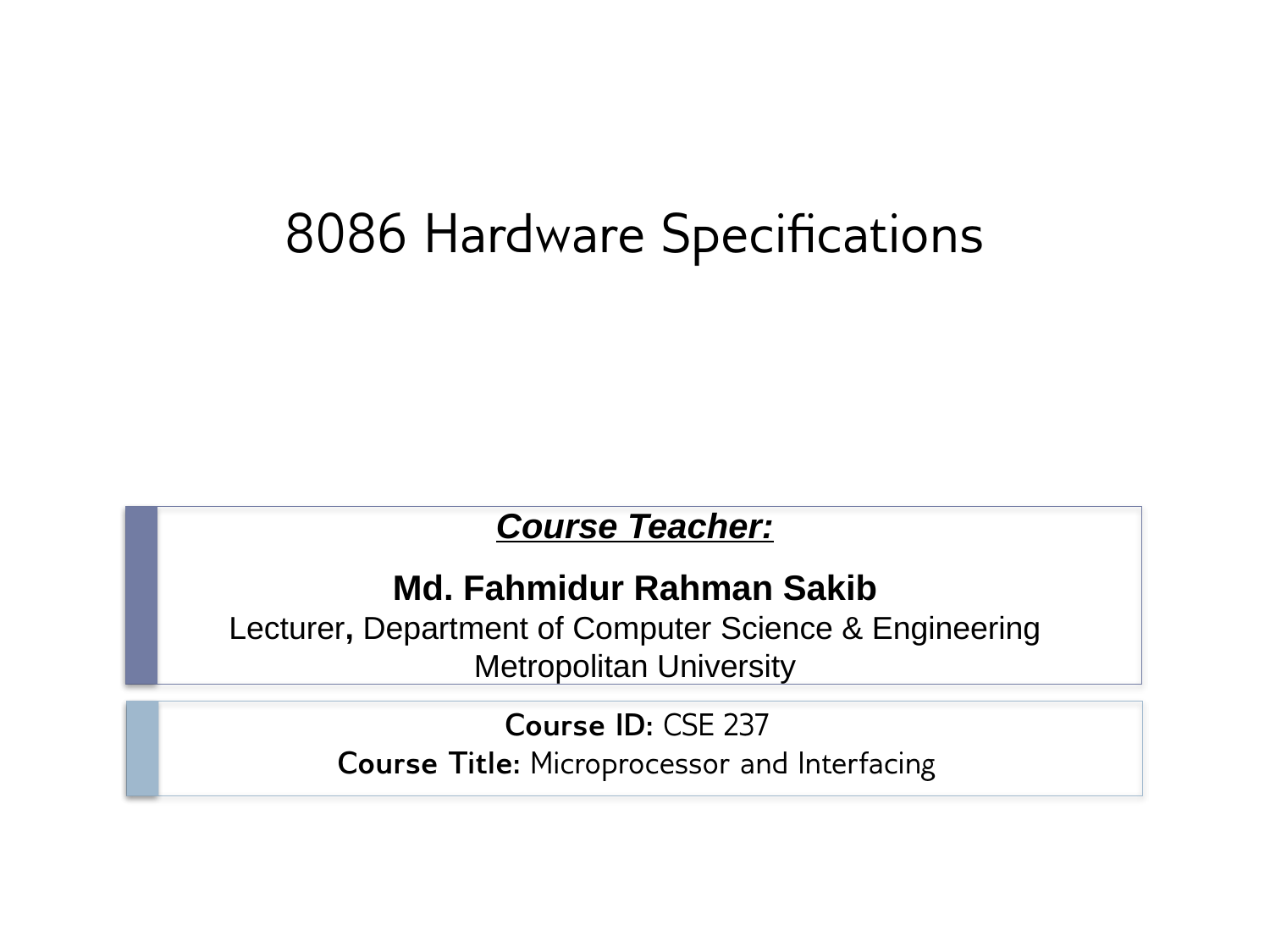

8086 Hardware Specifications
# Course Teacher: Md. Fahmidur Rahman Sakib Lecturer, Department of Computer Science & Engineering Metropolitan University
Course ID: CSE 237
Course Title: Microprocessor and Interfacing